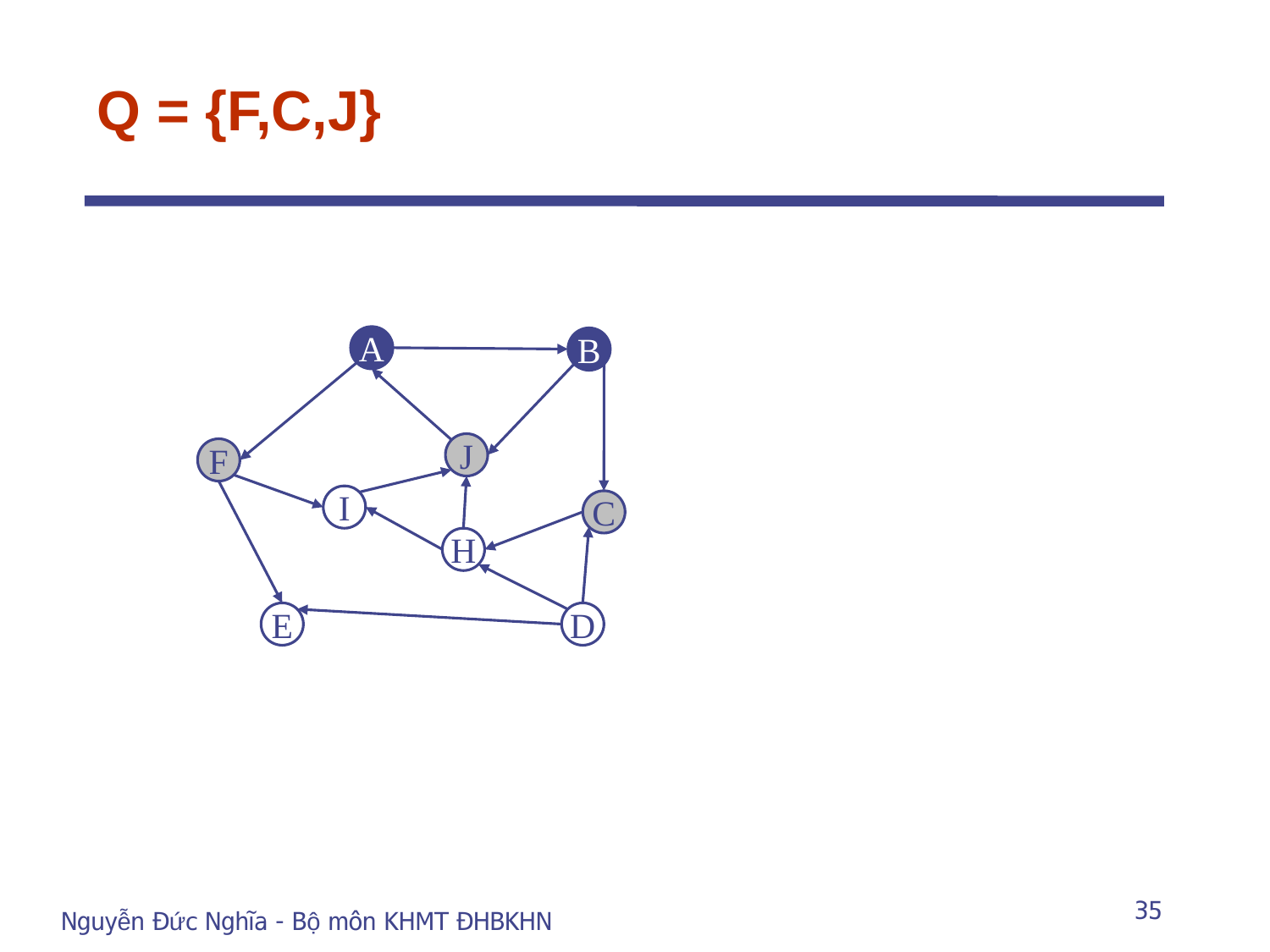

# Q = {F,C,J}

A
B
J
F
I
C
H
E
D
35
Nguyễn Đức Nghĩa - Bộ môn KHMT ĐHBKHN